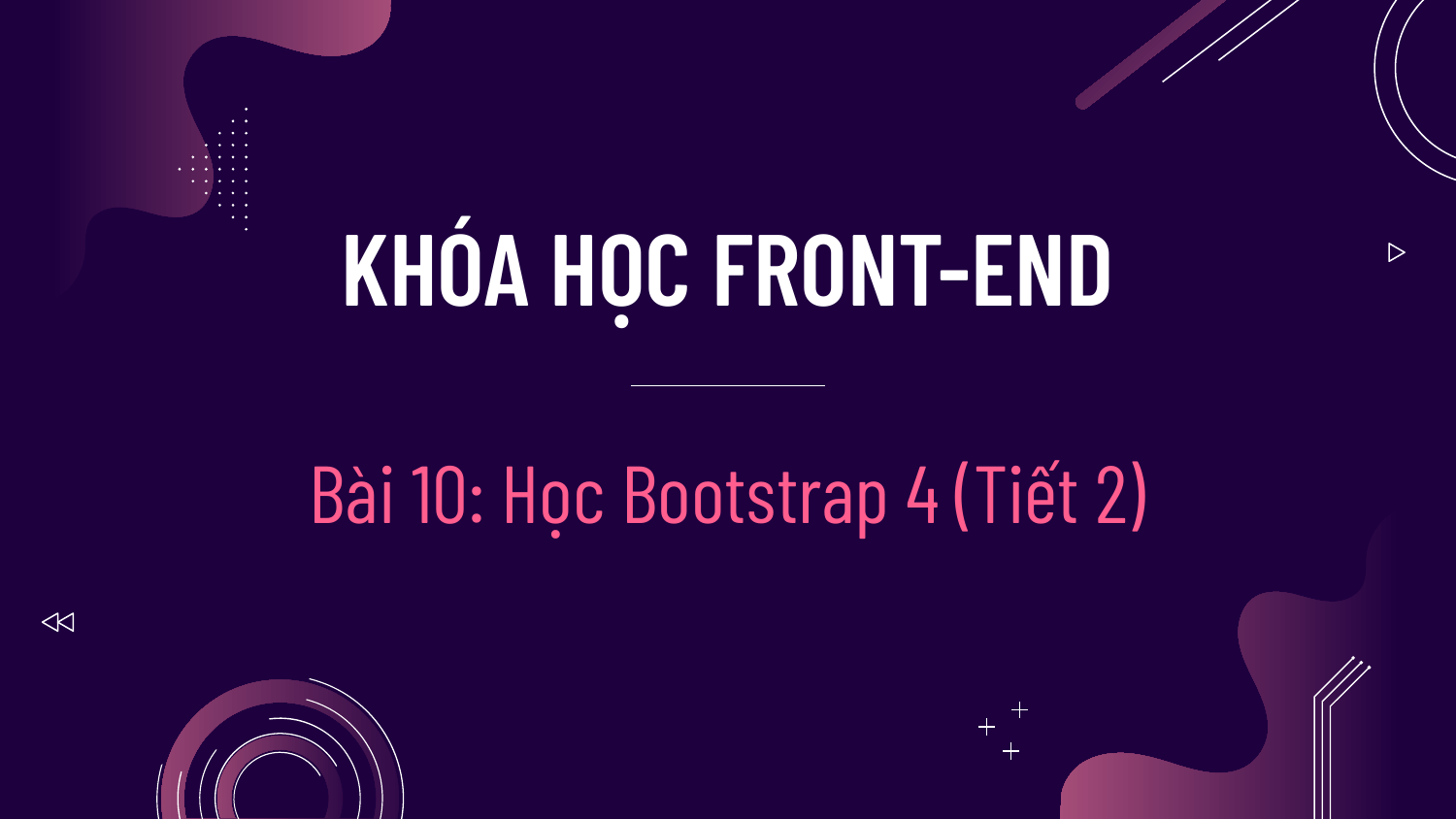

# KHÓA HỌC FRONT-END Bài 10: Học Bootstrap 4 (Tiết 2)